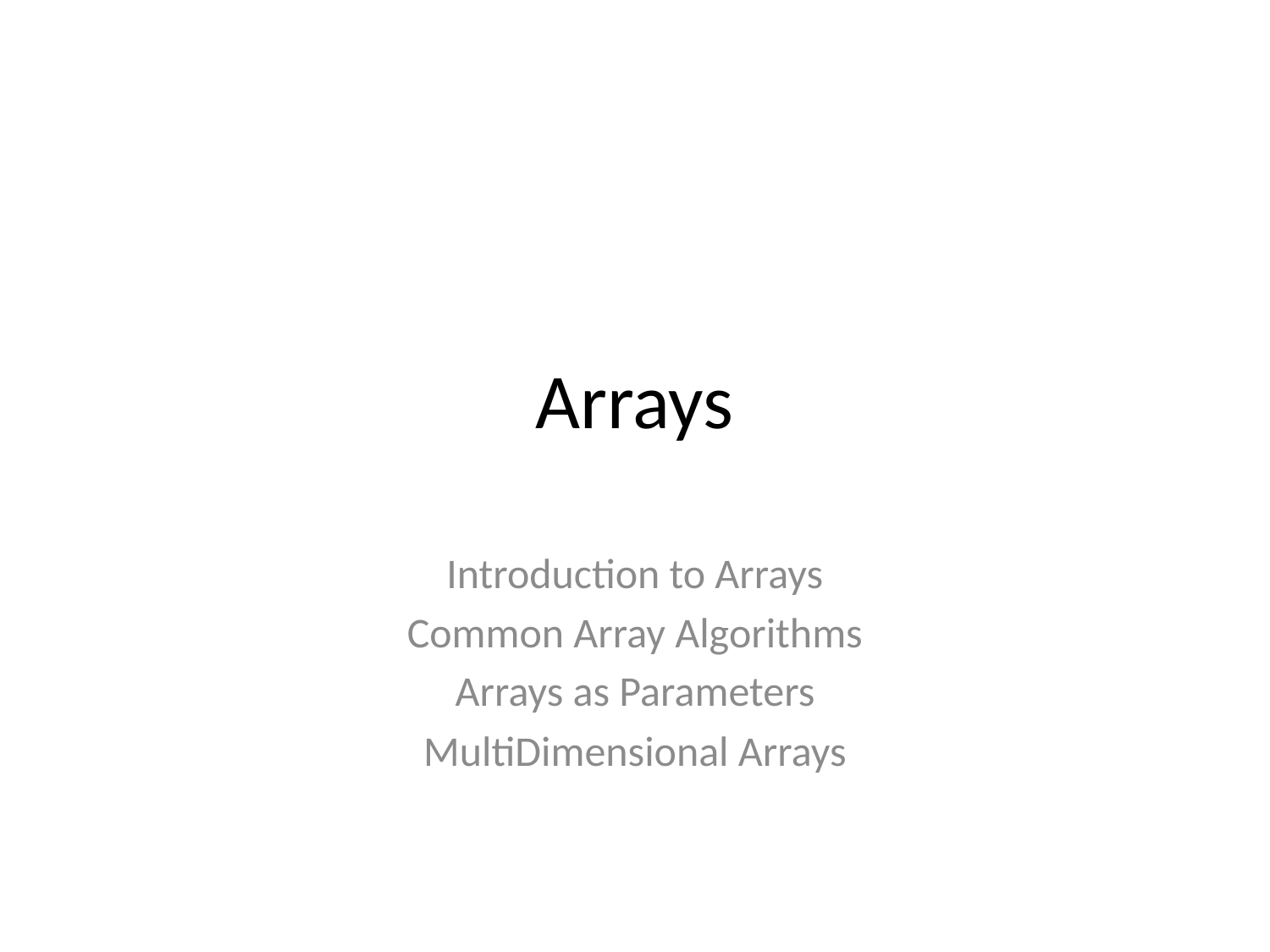

# Arrays
Introduction to Arrays
Common Array Algorithms
Arrays as Parameters
MultiDimensional Arrays